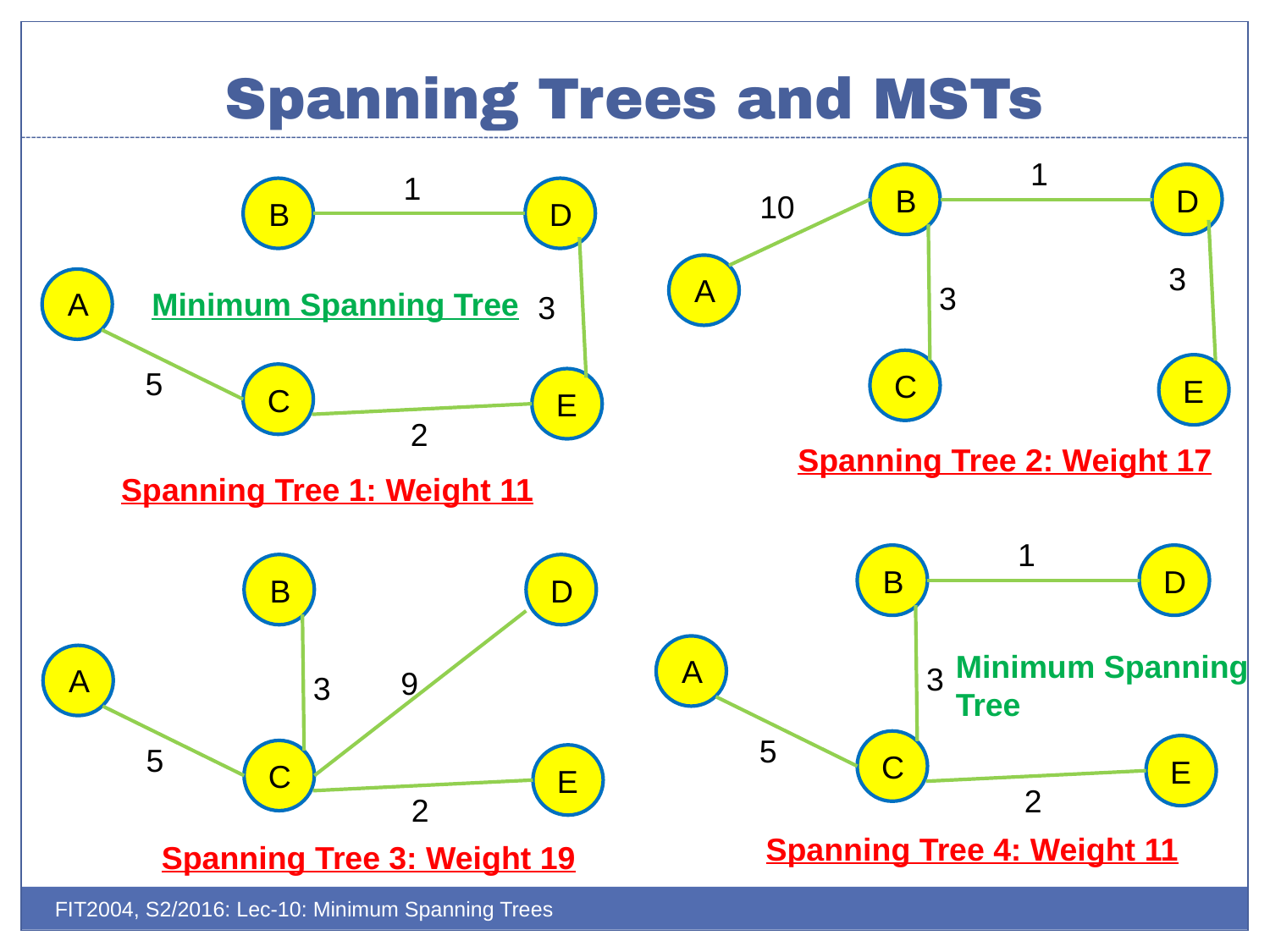

# Spanning Trees and MSTs
1

B
D
10
3

3

C
E
A
1

B
D

A
5

C
E
2
3
Minimum Spanning Tree
Spanning Tree 2: Weight 17
Spanning Tree 1: Weight 11
1

B
D

A
3
5

C
E
2

B
D

A
9
3
5

C
E
2
Minimum Spanning
Tree
Spanning Tree 4: Weight 11
Spanning Tree 3: Weight 19
FIT2004, S2/2016: Lec-10: Minimum Spanning Trees